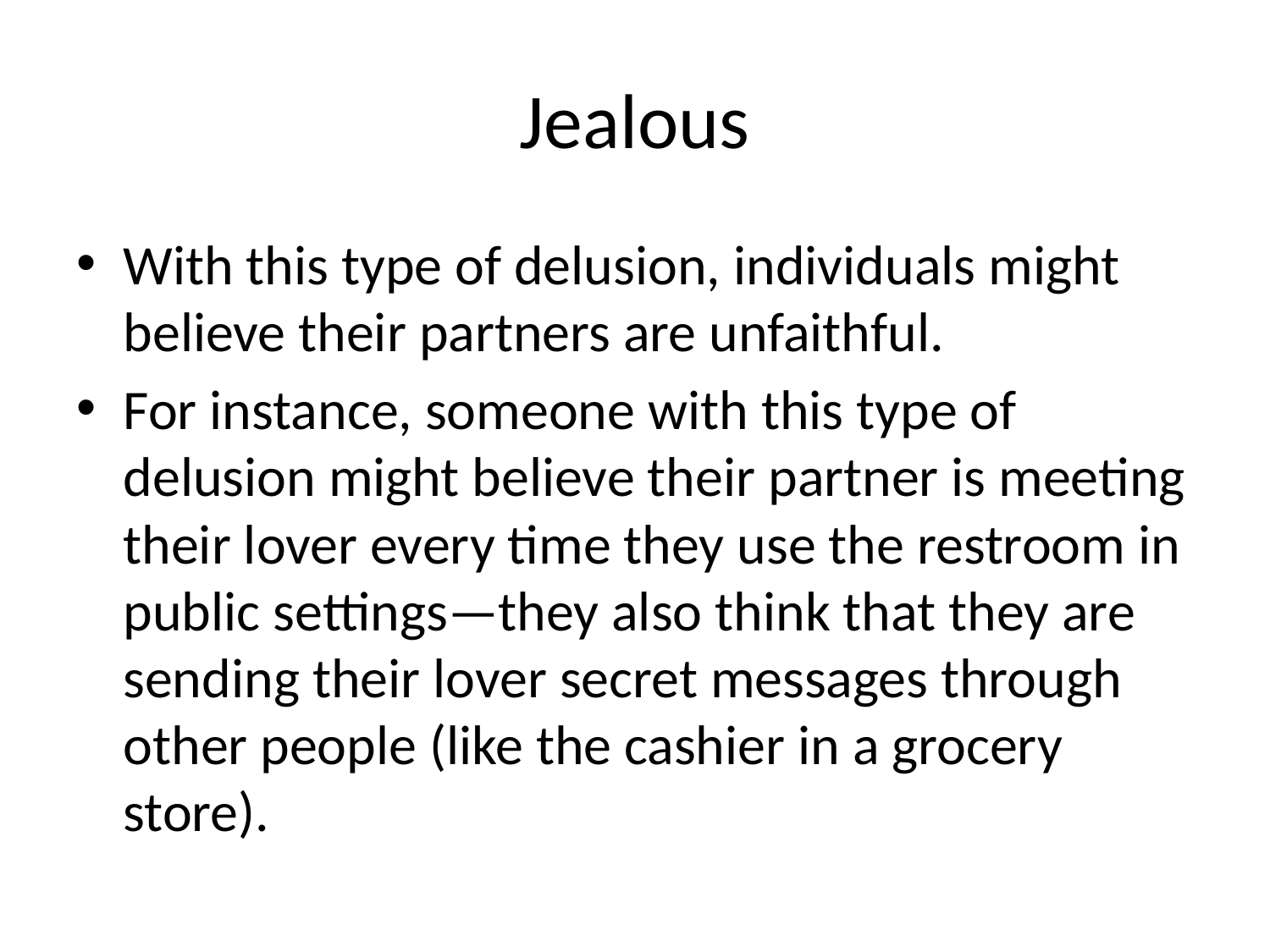

# Jealous
With this type of delusion, individuals might believe their partners are unfaithful.
For instance, someone with this type of delusion might believe their partner is meeting their lover every time they use the restroom in public settings—they also think that they are sending their lover secret messages through other people (like the cashier in a grocery store).